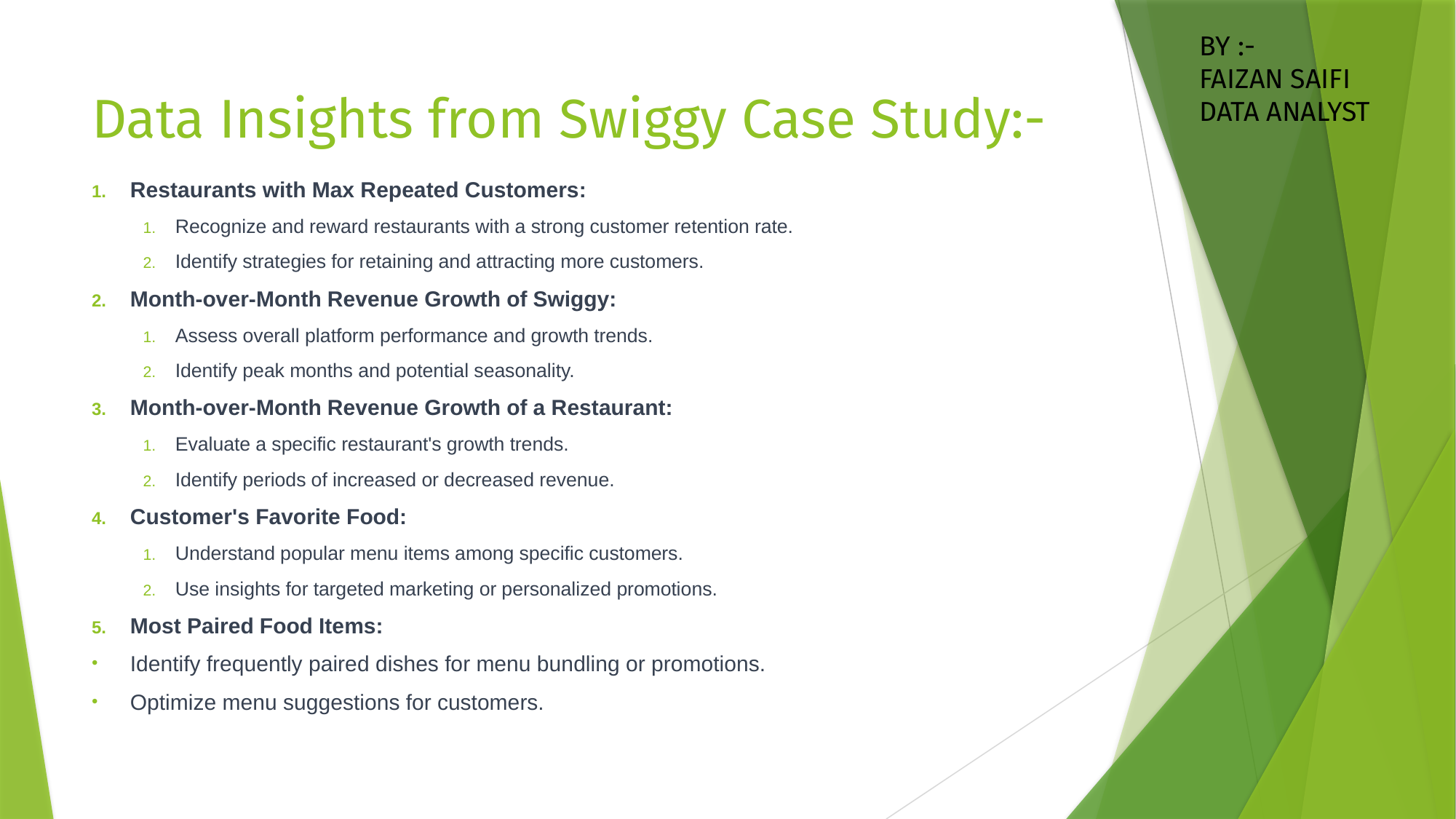

BY :-
FAIZAN SAIFI
DATA ANALYST
# Data Insights from Swiggy Case Study:-
Restaurants with Max Repeated Customers:
Recognize and reward restaurants with a strong customer retention rate.
Identify strategies for retaining and attracting more customers.
Month-over-Month Revenue Growth of Swiggy:
Assess overall platform performance and growth trends.
Identify peak months and potential seasonality.
Month-over-Month Revenue Growth of a Restaurant:
Evaluate a specific restaurant's growth trends.
Identify periods of increased or decreased revenue.
Customer's Favorite Food:
Understand popular menu items among specific customers.
Use insights for targeted marketing or personalized promotions.
Most Paired Food Items:
Identify frequently paired dishes for menu bundling or promotions.
Optimize menu suggestions for customers.